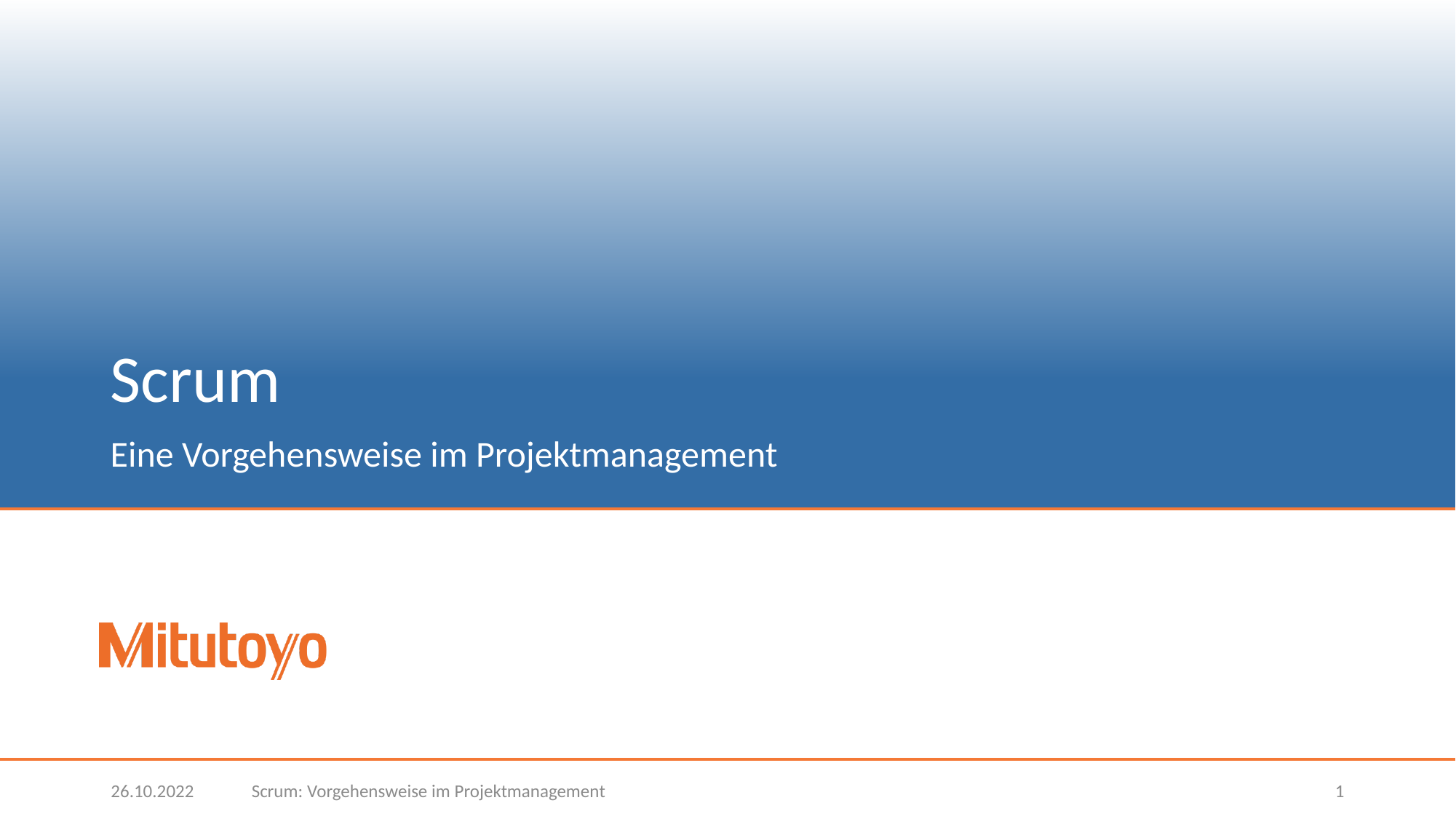

# Scrum
Eine Vorgehensweise im Projektmanagement
26.10.2022
Scrum: Vorgehensweise im Projektmanagement
1